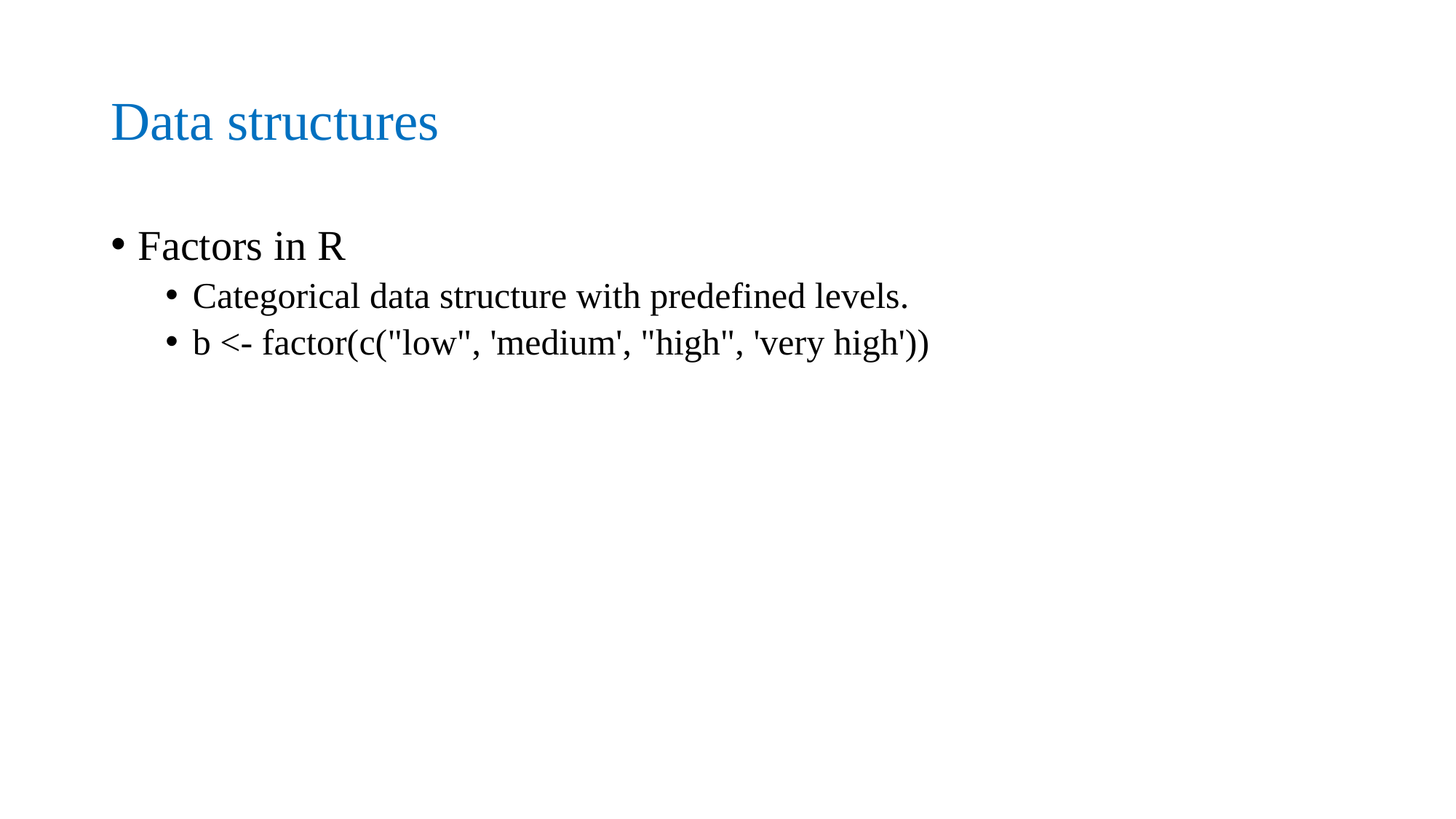

# Data structures
Factors in R
Categorical data structure with predefined levels.
b <- factor(c("low", 'medium', "high", 'very high'))